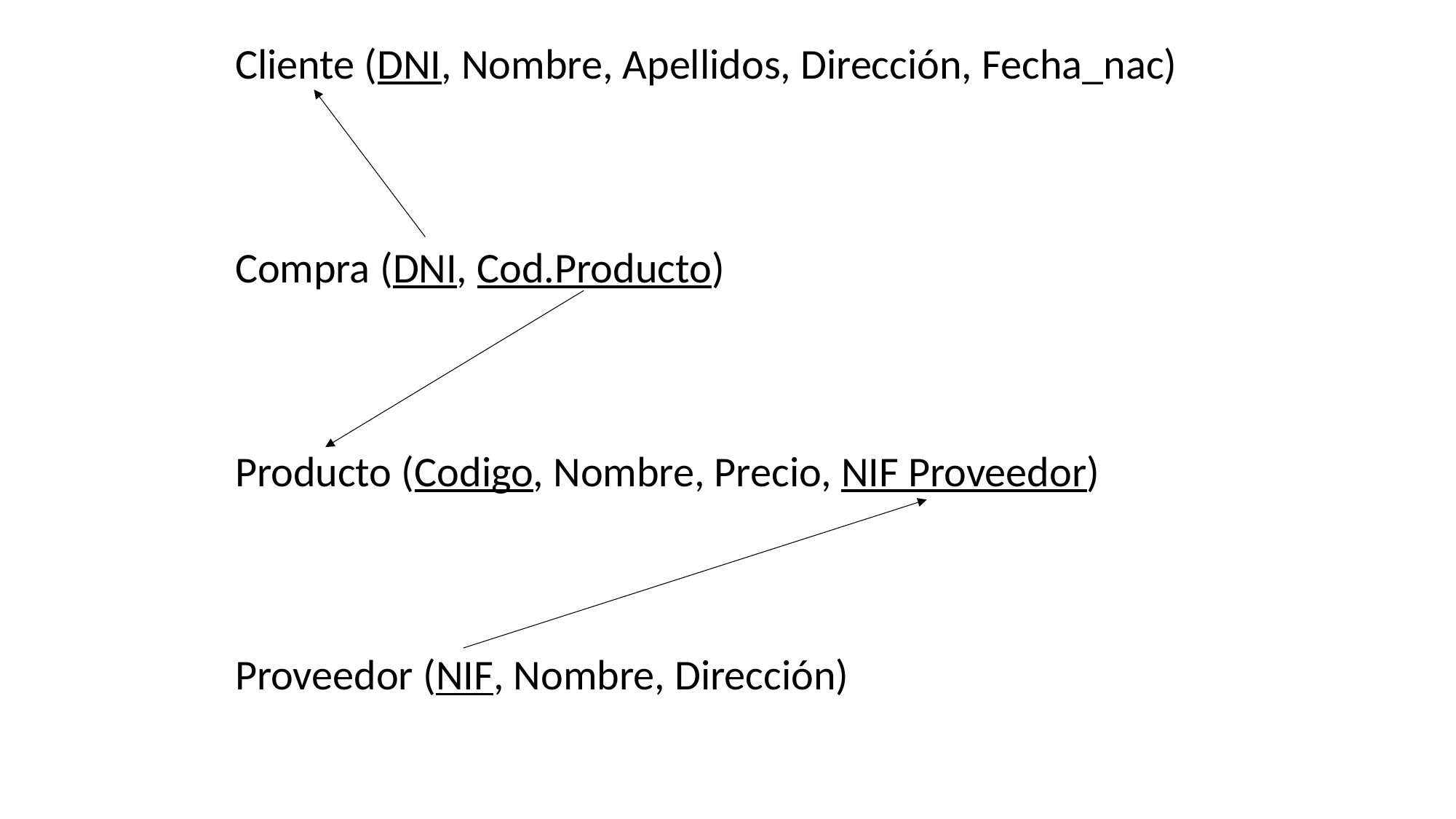

Cliente (DNI, Nombre, Apellidos, Dirección, Fecha_nac)

Compra (DNI, Cod.Producto)

Producto (Codigo, Nombre, Precio, NIF Proveedor)

Proveedor (NIF, Nombre, Dirección)